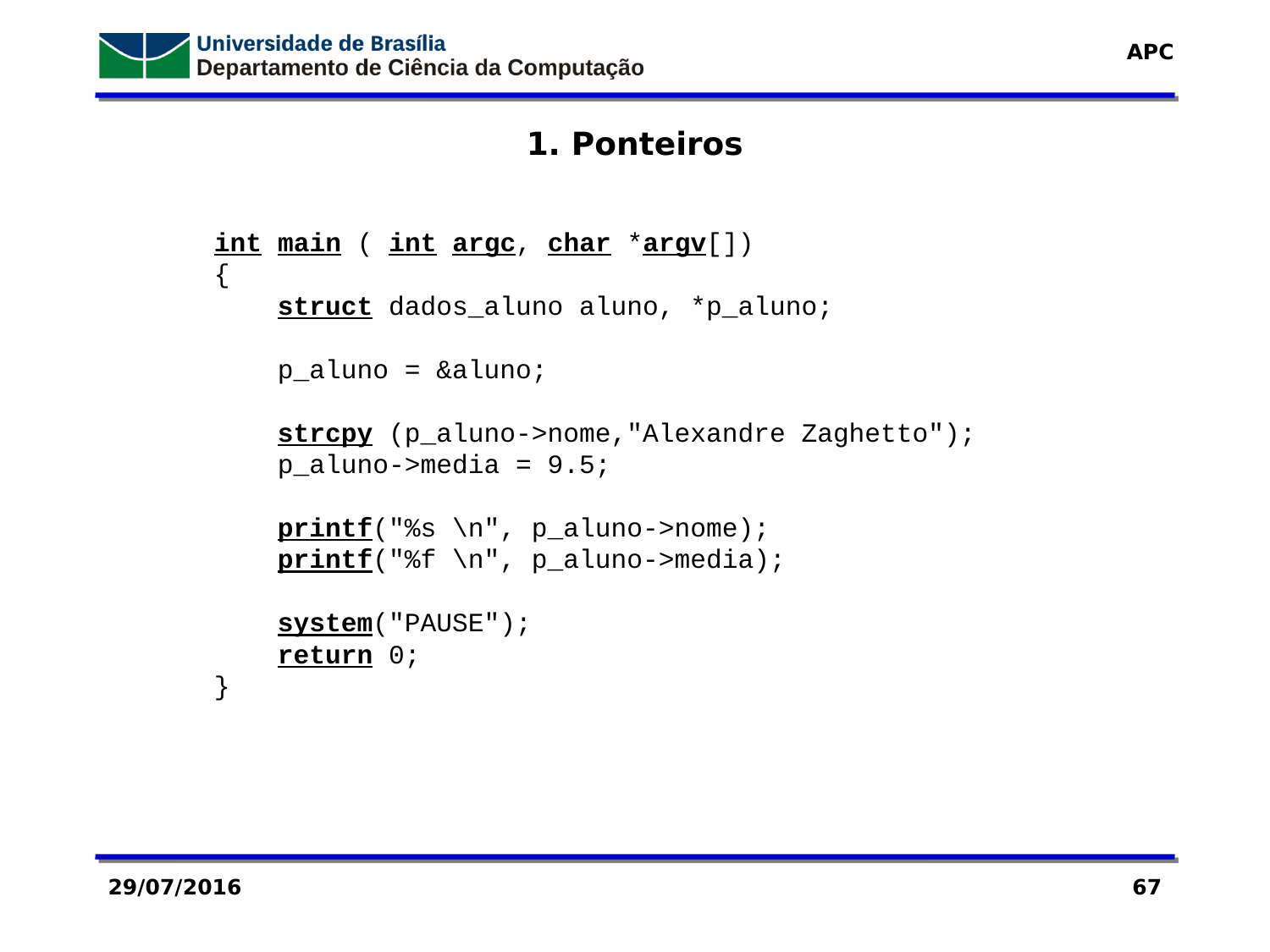

1. Ponteiros

int main ( int argc, char *argv[])
{
    struct dados_aluno aluno, *p_aluno;

    p_aluno = &aluno;

    strcpy (p_aluno->nome,"Alexandre Zaghetto");
    p_aluno->media = 9.5;

    printf("%s \n", p_aluno->nome);
    printf("%f \n", p_aluno->media);

    system("PAUSE");
    return 0;
}

29/07/2016
67